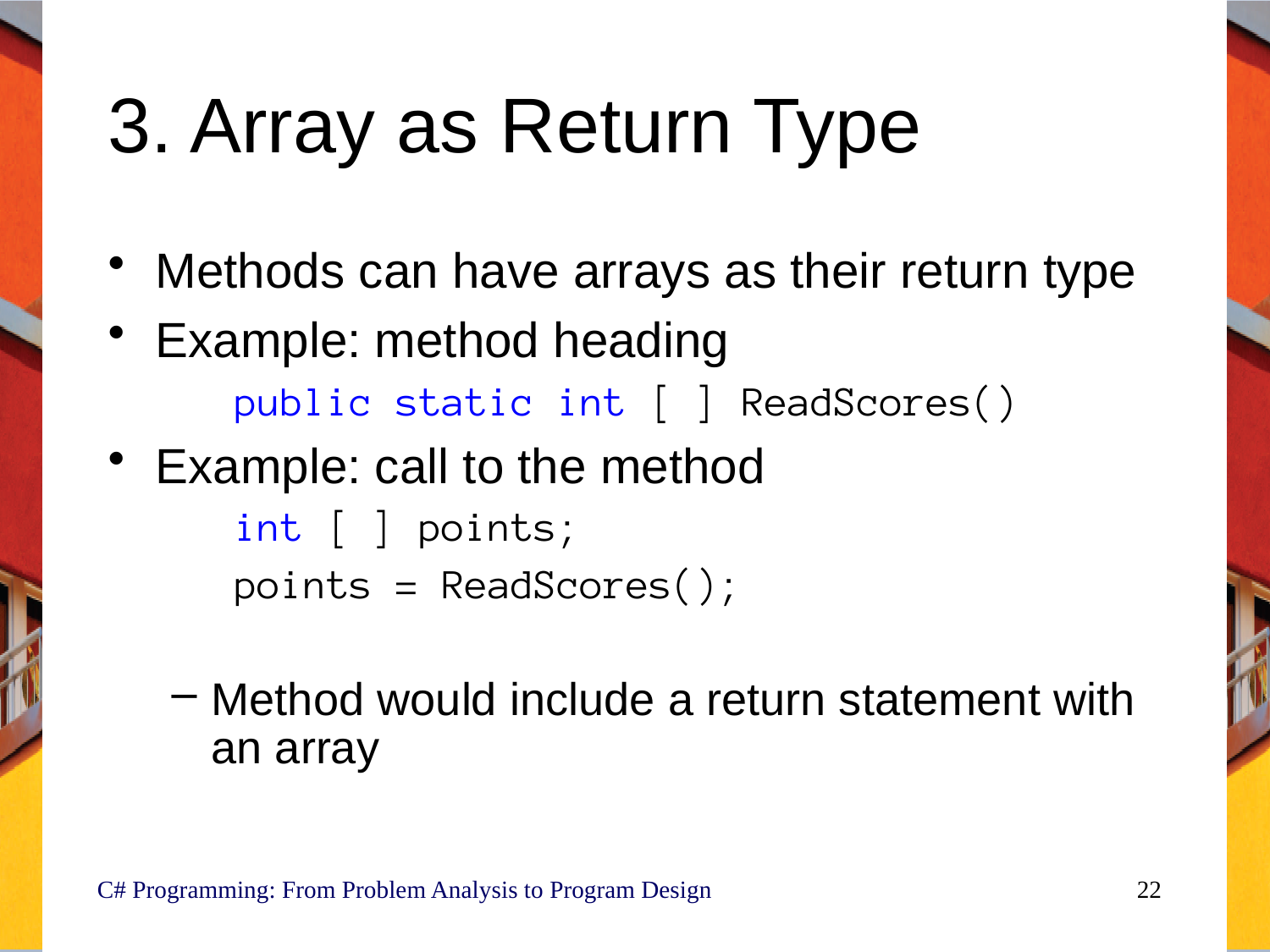

# 3. Array as Return Type
Methods can have arrays as their return type
Example: method heading
public static int [ ] ReadScores()
Example: call to the method
int [ ] points;
points = ReadScores();

Method would include a return statement with an array
C# Programming: From Problem Analysis to Program Design

22